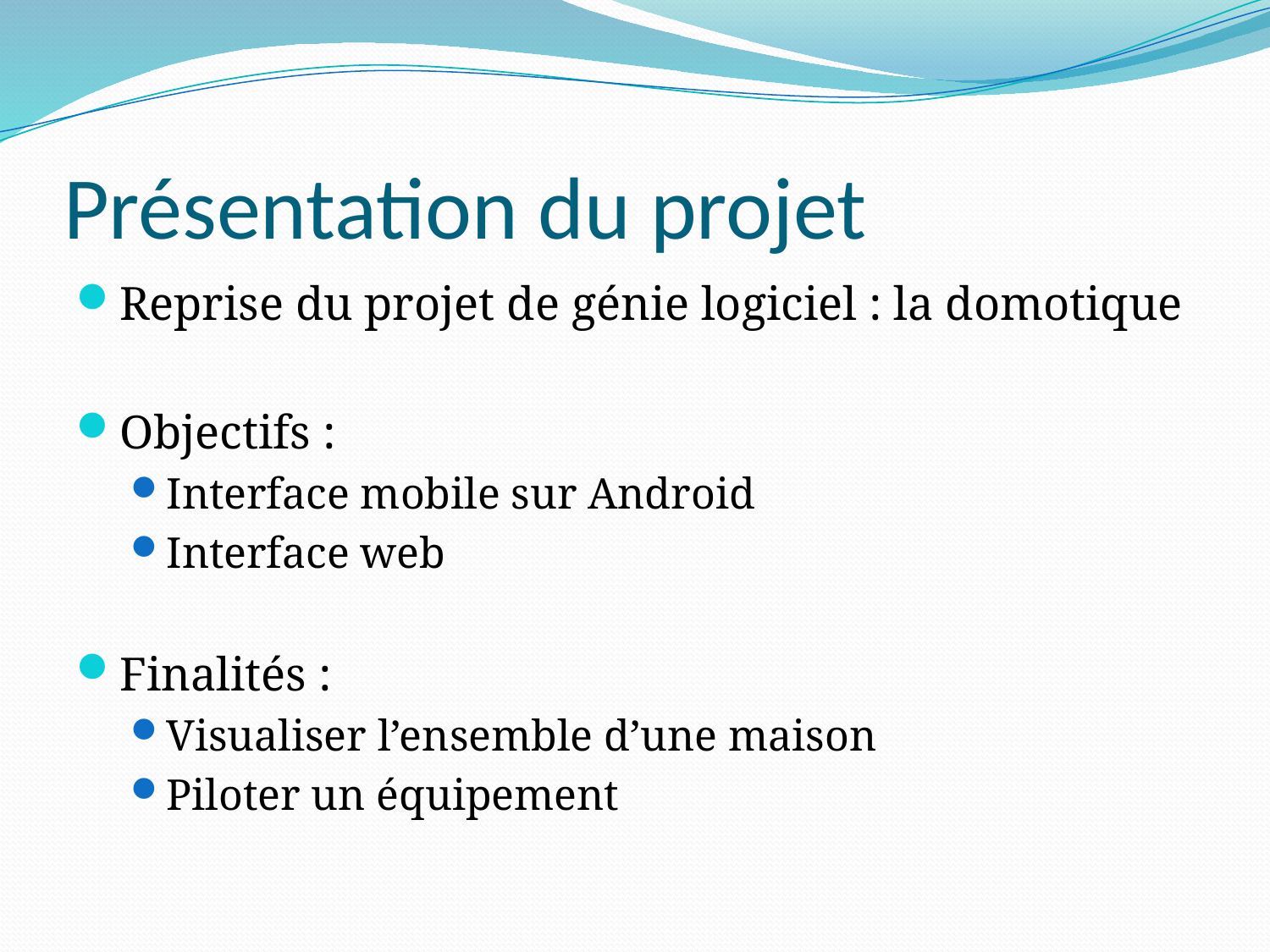

# Présentation du projet
Reprise du projet de génie logiciel : la domotique

Objectifs :
Interface mobile sur Android
Interface web

Finalités :
Visualiser l’ensemble d’une maison
Piloter un équipement